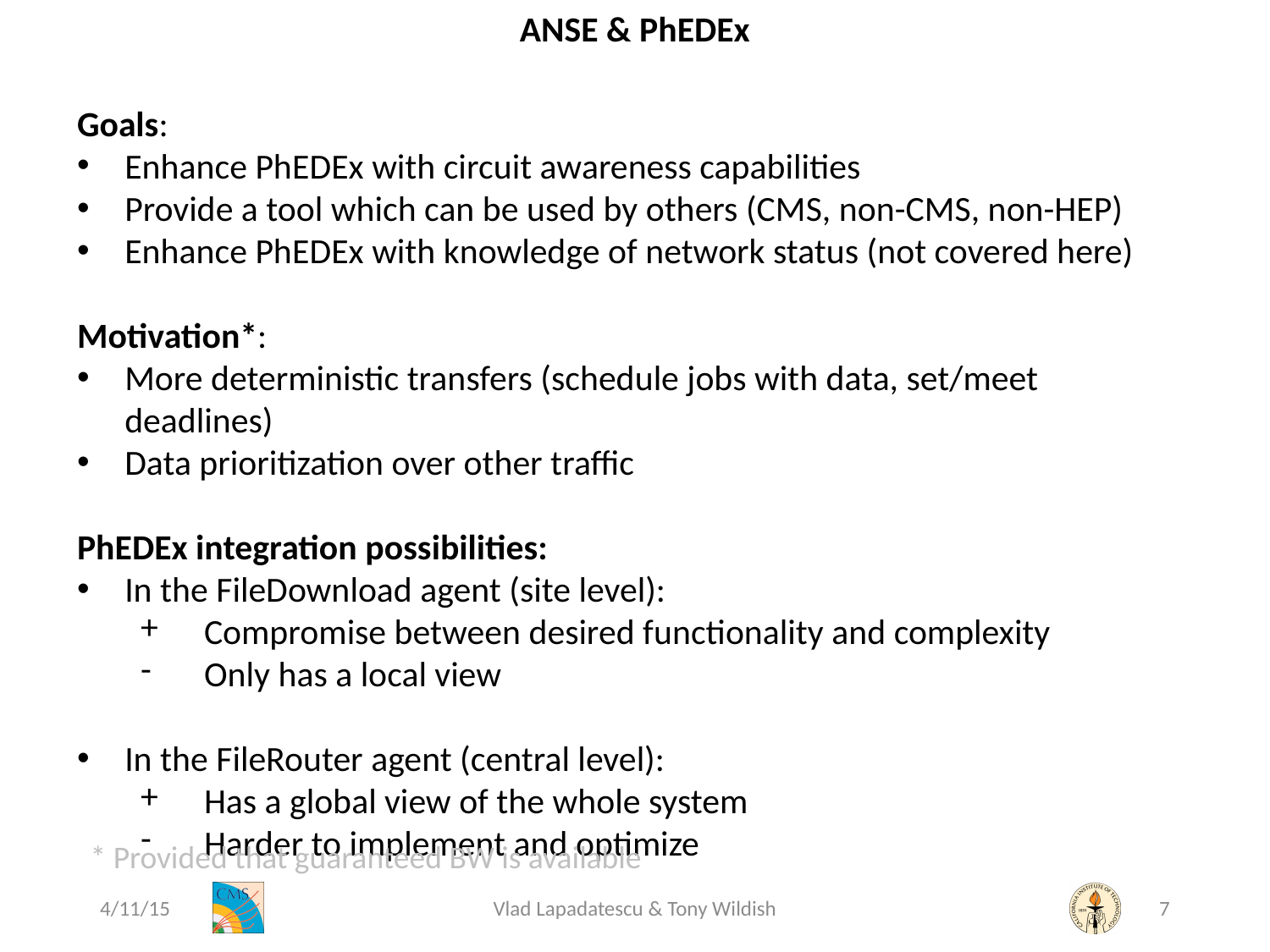

ANSE & PhEDEx
Goals:
Enhance PhEDEx with circuit awareness capabilities
Provide a tool which can be used by others (CMS, non-CMS, non-HEP)
Enhance PhEDEx with knowledge of network status (not covered here)

Motivation*:
More deterministic transfers (schedule jobs with data, set/meet deadlines)
Data prioritization over other traffic

PhEDEx integration possibilities:
In the FileDownload agent (site level):
Compromise between desired functionality and complexity
Only has a local view

In the FileRouter agent (central level):
Has a global view of the whole system
Harder to implement and optimize
* Provided that guaranteed BW is available
4/11/15
Vlad Lapadatescu & Tony Wildish
7